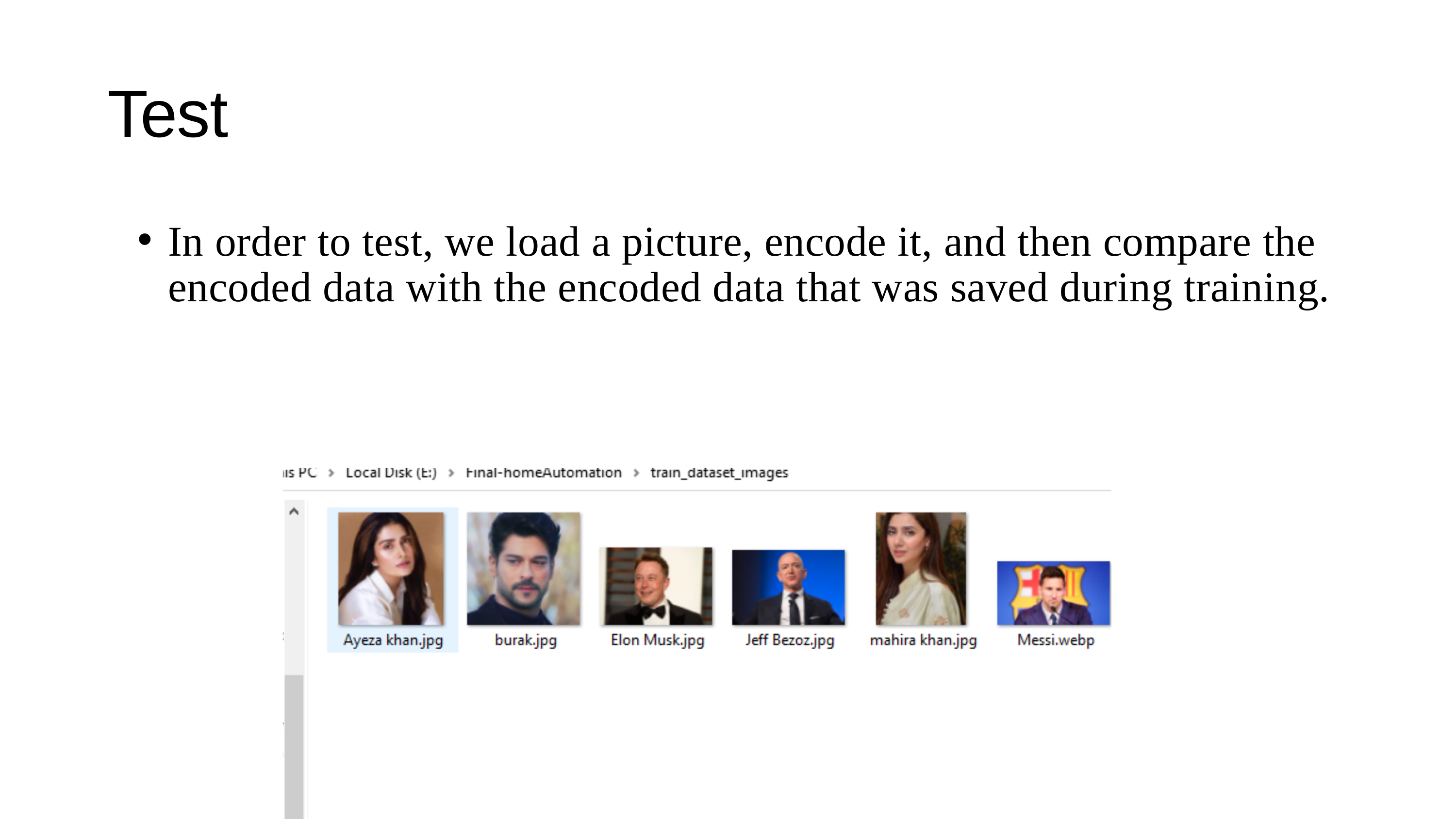

Test
In order to test, we load a picture, encode it, and then compare the encoded data with the encoded data that was saved during training.